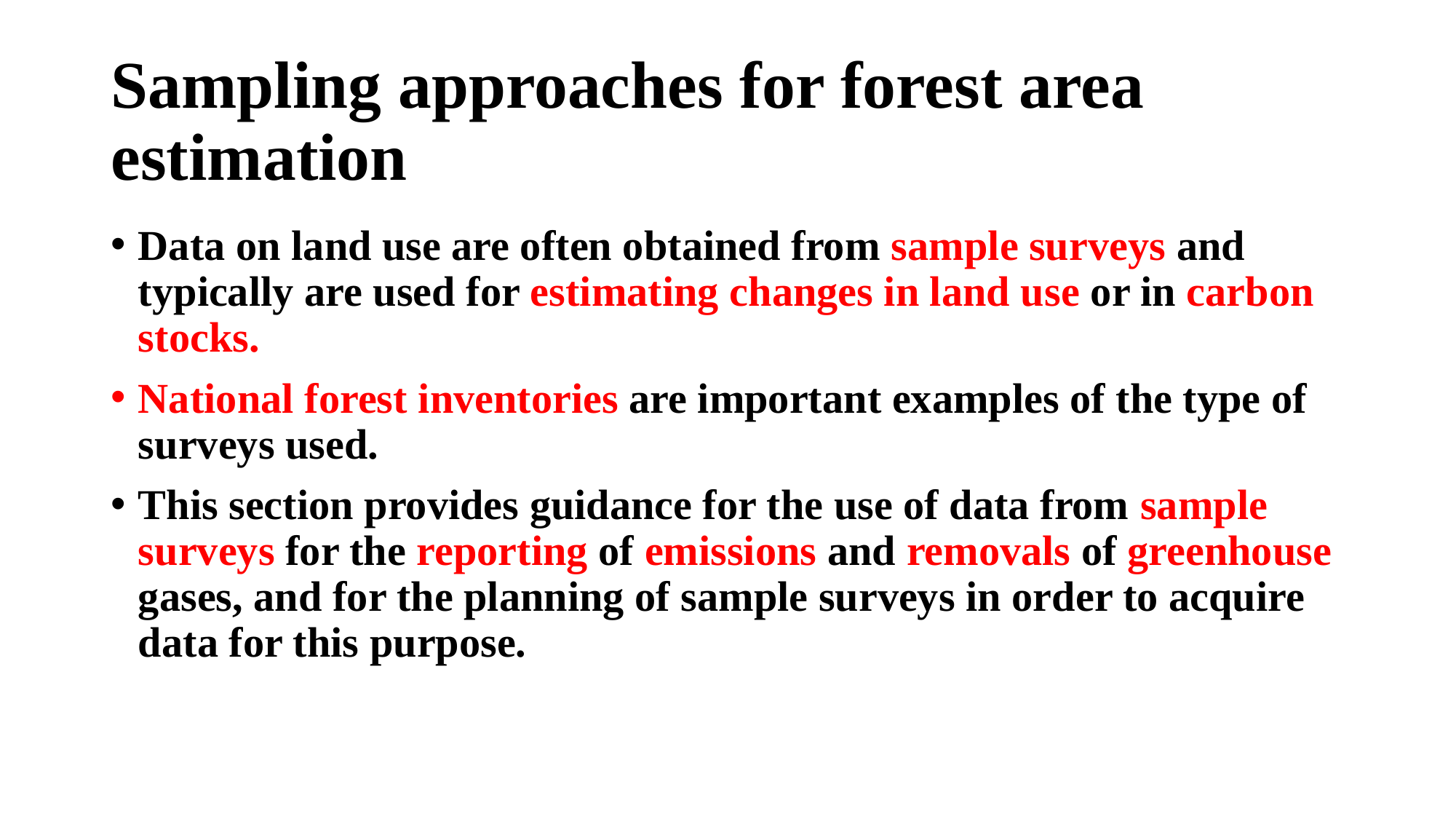

# Sampling approaches for forest area estimation
Data on land use are often obtained from sample surveys and typically are used for estimating changes in land use or in carbon stocks.
National forest inventories are important examples of the type of surveys used.
This section provides guidance for the use of data from sample surveys for the reporting of emissions and removals of greenhouse gases, and for the planning of sample surveys in order to acquire data for this purpose.